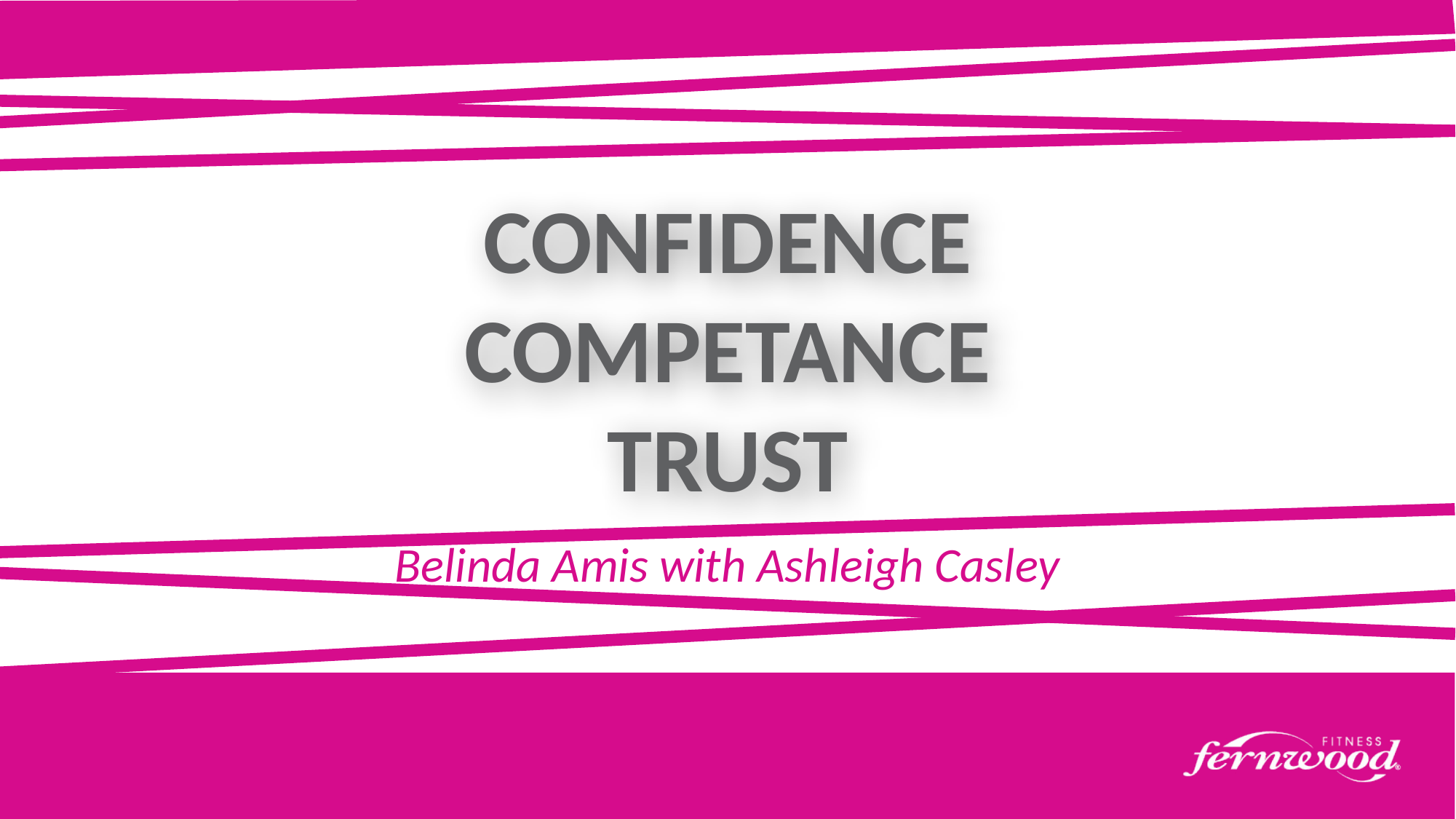

# CONFIDENCE COMPETANCE TRUST

Belinda Amis with Ashleigh Casley